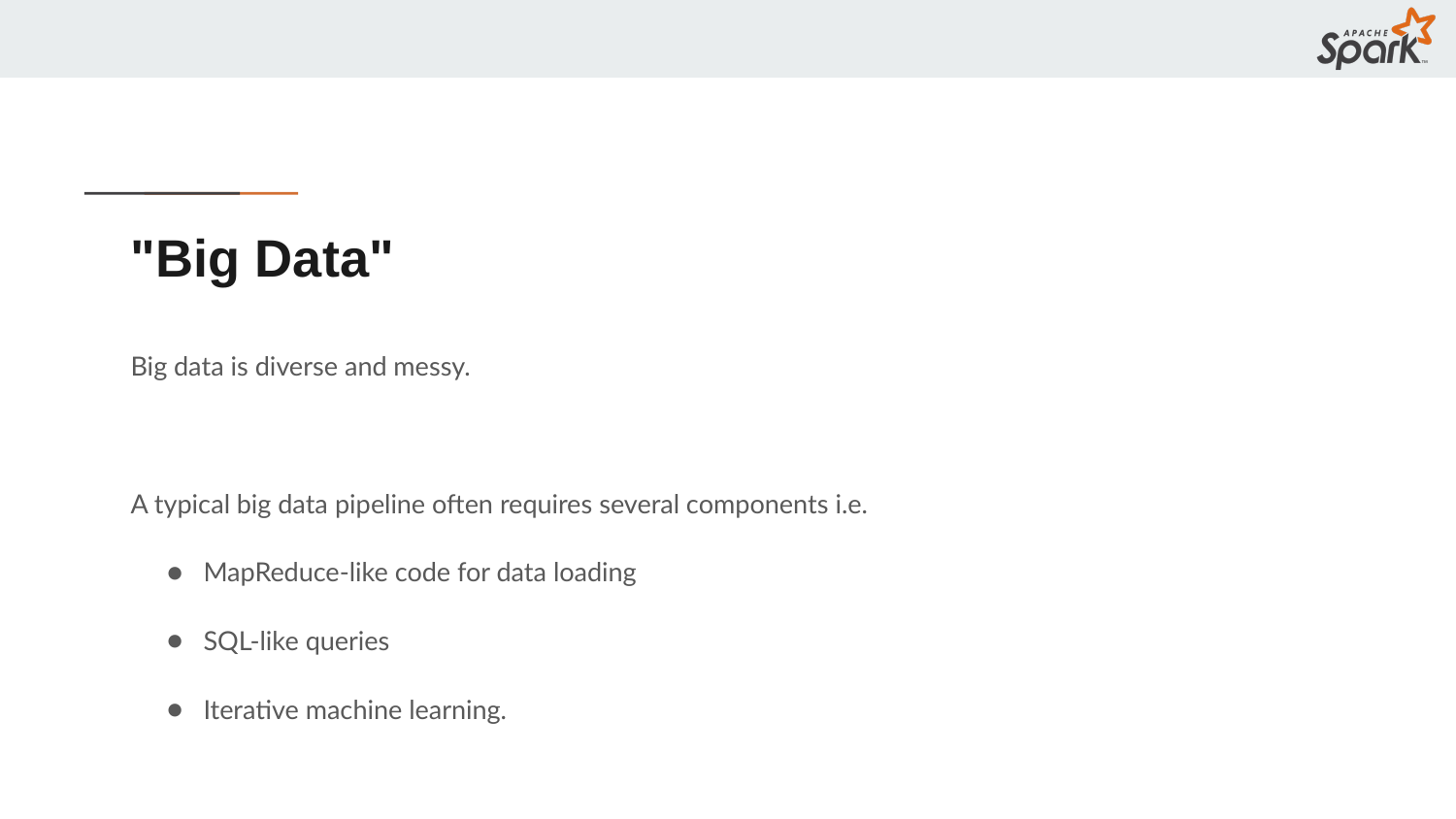

# "Big Data"
Big data is diverse and messy.

A typical big data pipeline often requires several components i.e.
MapReduce-like code for data loading
SQL-like queries
Iterative machine learning.